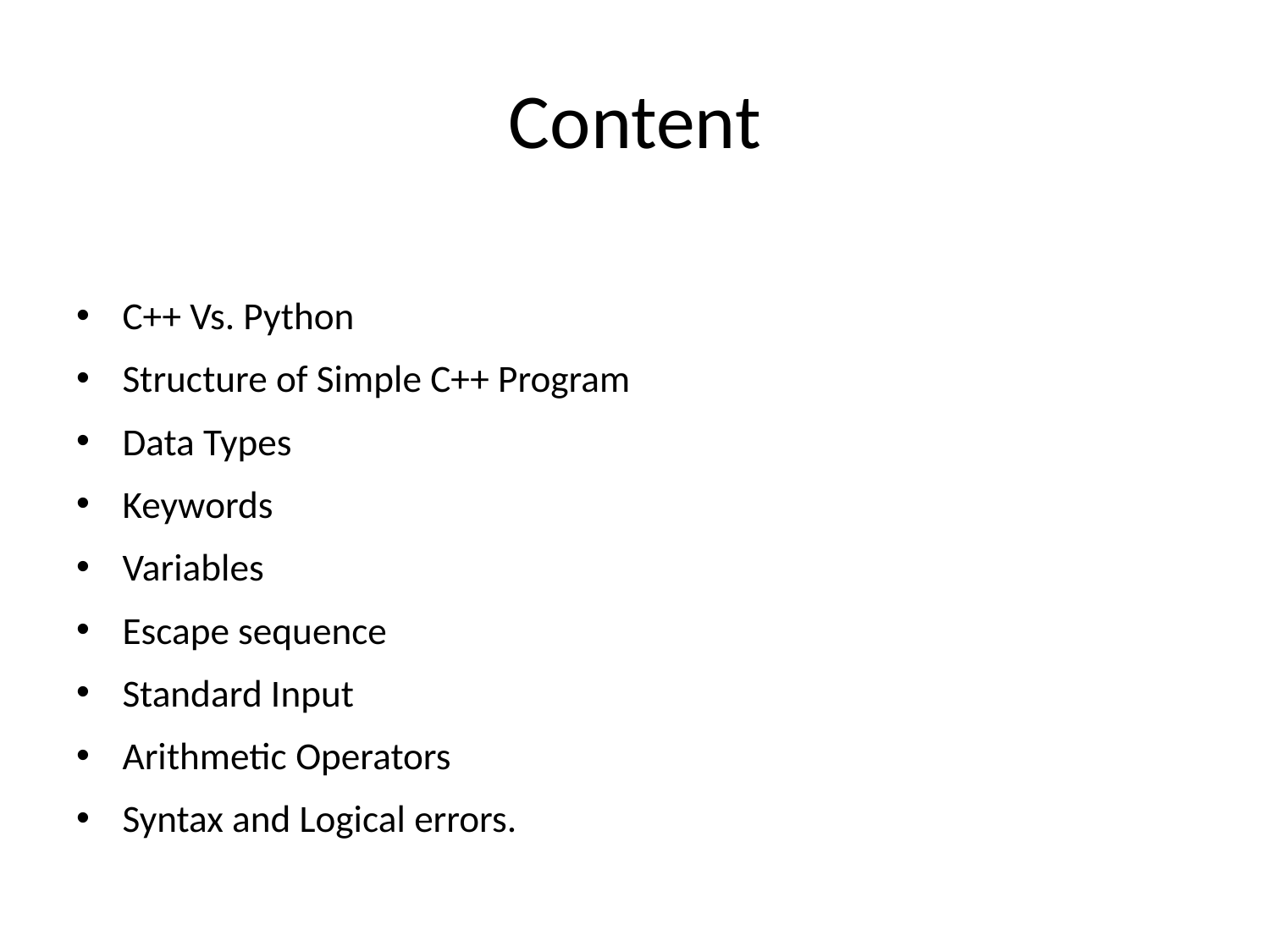

# Content

C++ Vs. Python
Structure of Simple C++ Program
Data Types
Keywords
Variables
Escape sequence
Standard Input
Arithmetic Operators
Syntax and Logical errors.